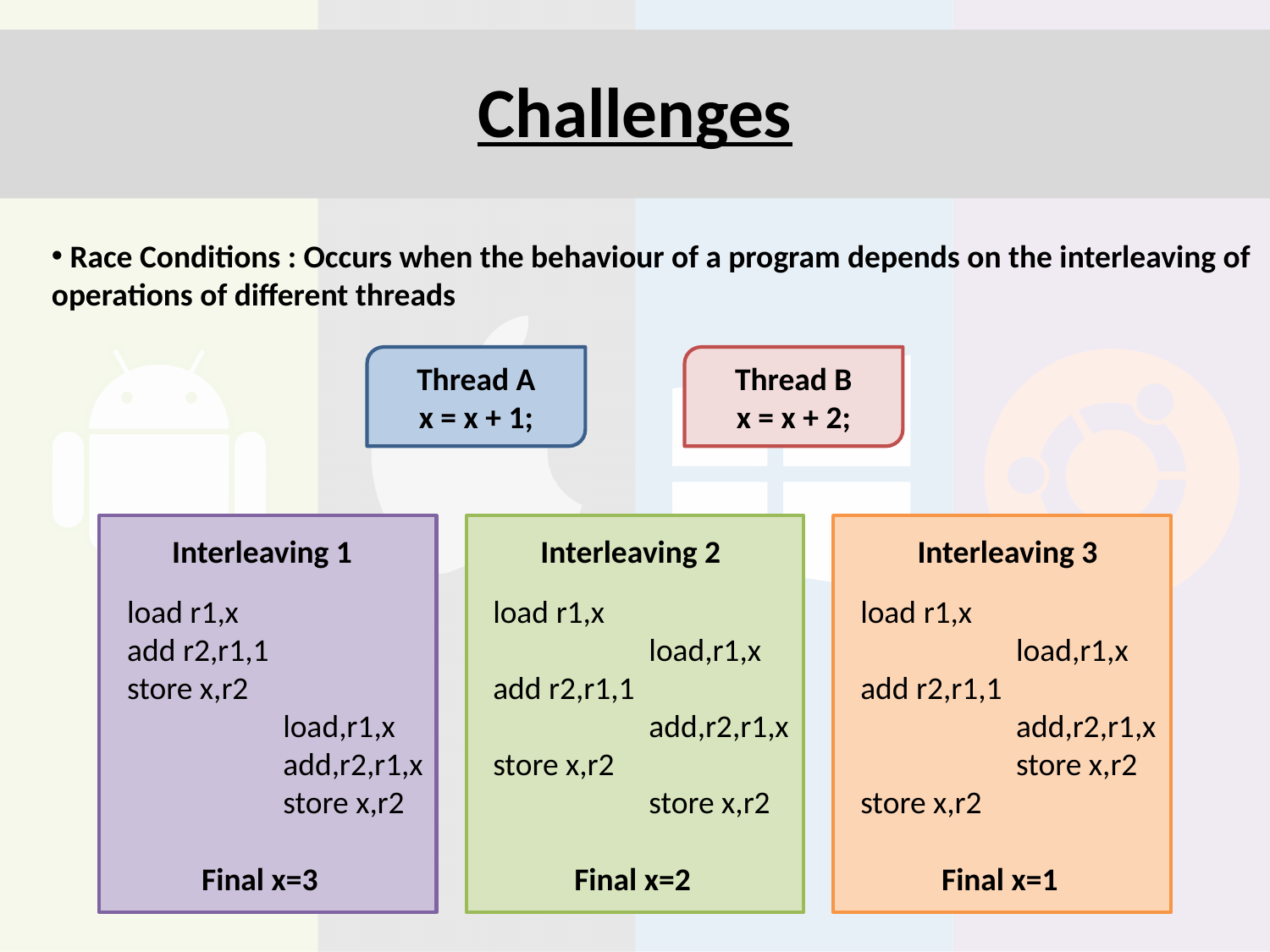

# Challenges
 Race Conditions : Occurs when the behaviour of a program depends on the interleaving of operations of different threads

Thread A
x = x + 1;
Thread B
x = x + 2;

Interleaving 1
Interleaving 2
Interleaving 3
load r1,x
add r2,r1,1
store x,r2
	    load,r1,x
	    add,r2,r1,x
	    store x,r2
load r1,x
	    load,r1,x
add r2,r1,1
	    add,r2,r1,x
store x,r2
	    store x,r2
load r1,x
	    load,r1,x
add r2,r1,1
	    add,r2,r1,x
	    store x,r2
store x,r2
Final x=3
Final x=2
Final x=1